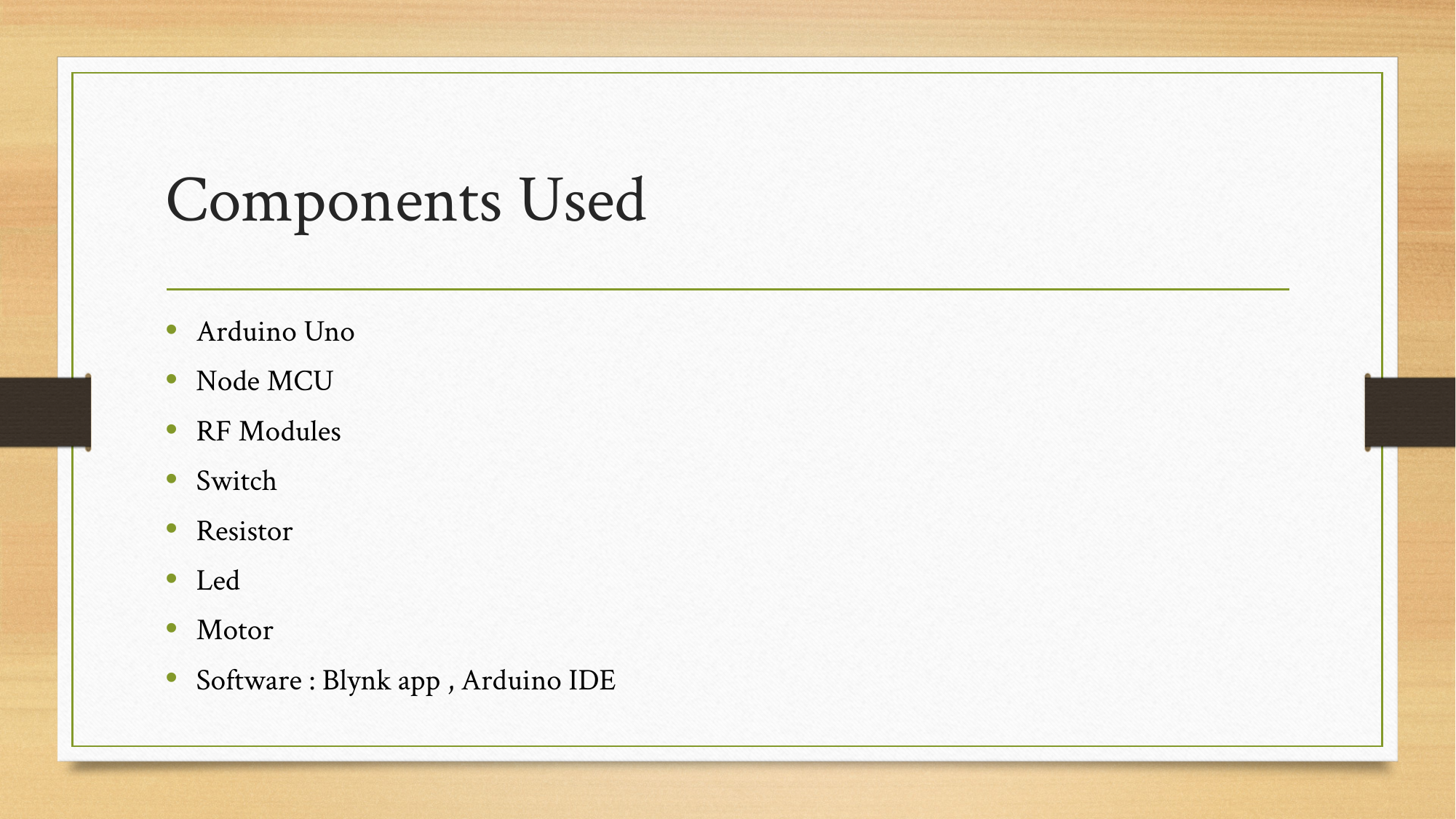

# Components Used
Arduino Uno
Node MCU
RF Modules
Switch
Resistor
Led
Motor
Software : Blynk app , Arduino IDE